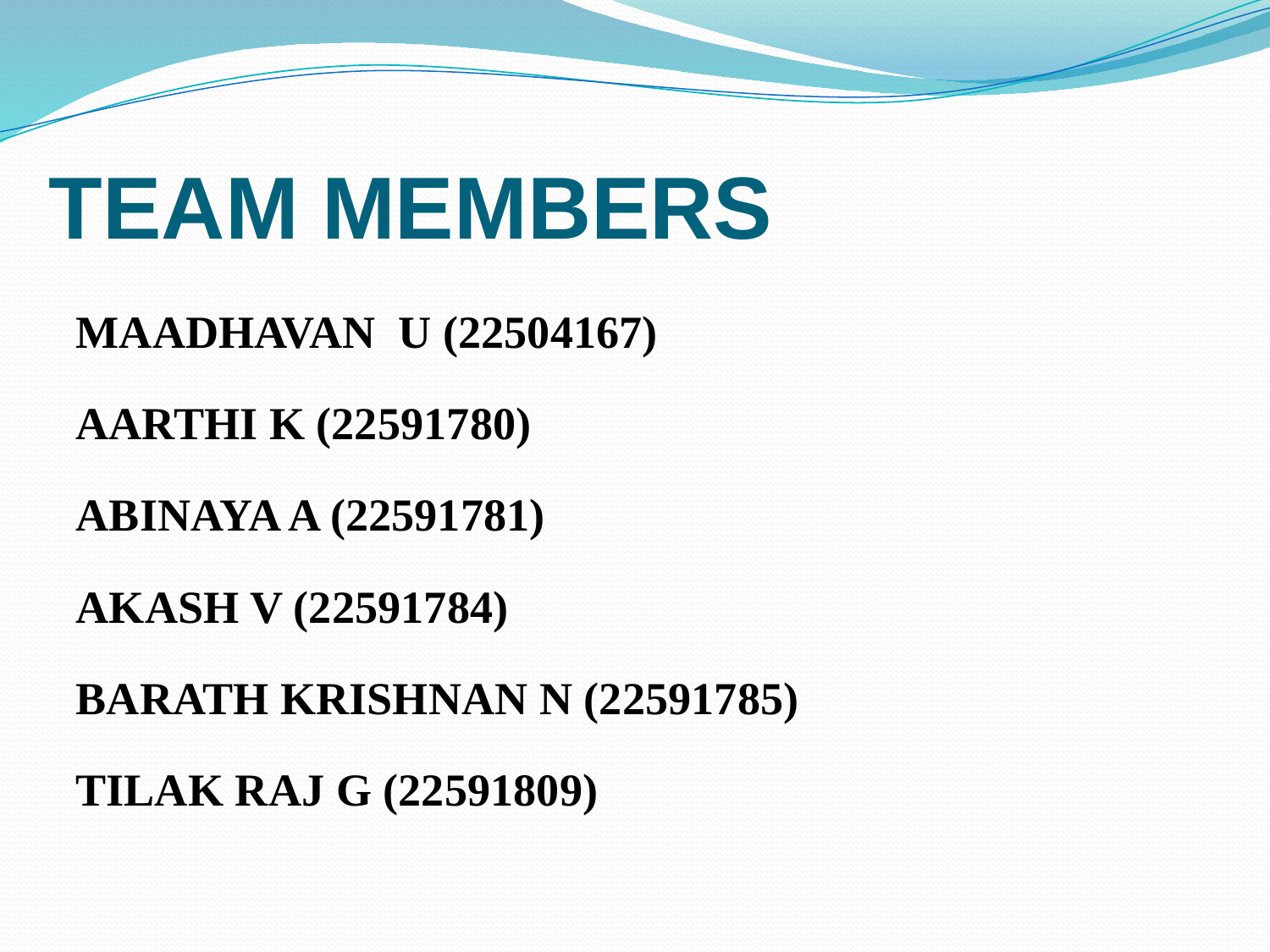

# TEAM MEMBERS
MAADHAVAN  U (22504167)
AARTHI K (22591780)
ABINAYA A (22591781)
AKASH V (22591784)
BARATH KRISHNAN N (22591785)
TILAK RAJ G (22591809)